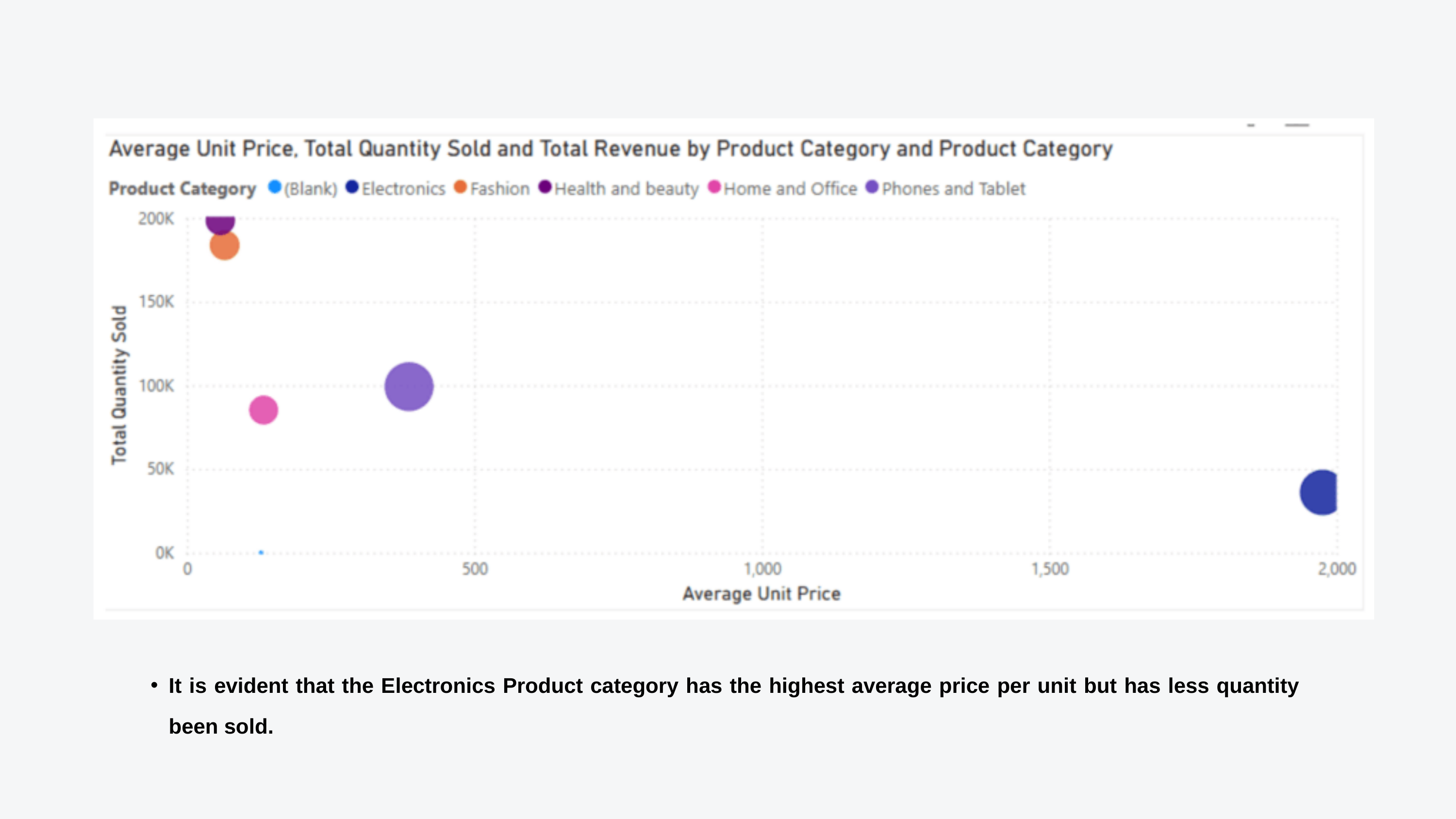

It is evident that the Electronics Product category has the highest average price per unit but has less quantity been sold.